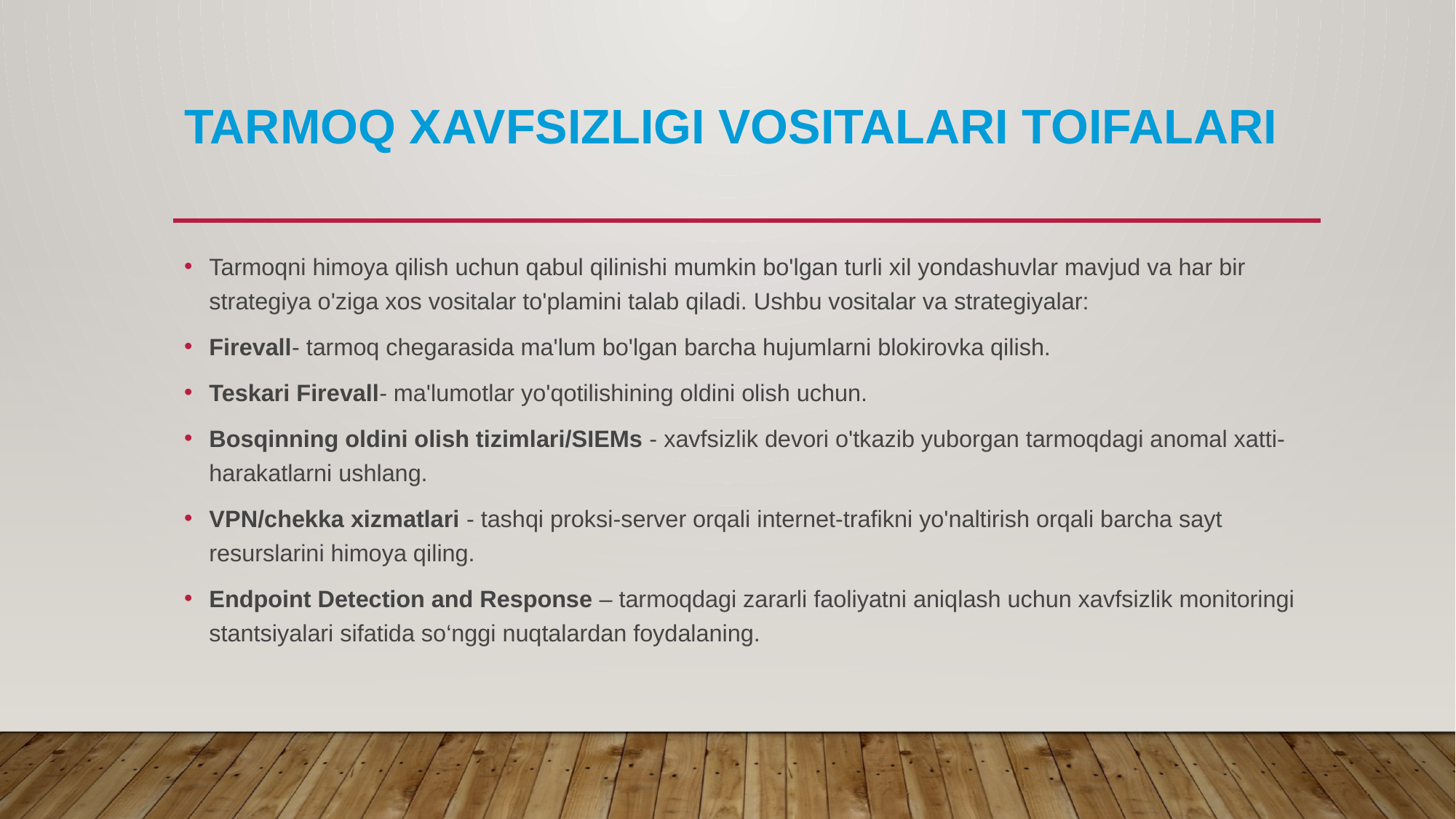

# Tarmoq xavfsizligi vositalari toifalari
Tarmoqni himoya qilish uchun qabul qilinishi mumkin bo'lgan turli xil yondashuvlar mavjud va har bir strategiya o'ziga xos vositalar to'plamini talab qiladi. Ushbu vositalar va strategiyalar:
Firevall- tarmoq chegarasida ma'lum bo'lgan barcha hujumlarni blokirovka qilish.
Teskari Firevall- ma'lumotlar yo'qotilishining oldini olish uchun.
Bosqinning oldini olish tizimlari/SIEMs - xavfsizlik devori o'tkazib yuborgan tarmoqdagi anomal xatti-harakatlarni ushlang.
VPN/chekka xizmatlari - tashqi proksi-server orqali internet-trafikni yo'naltirish orqali barcha sayt resurslarini himoya qiling.
Endpoint Detection and Response – tarmoqdagi zararli faoliyatni aniqlash uchun xavfsizlik monitoringi stantsiyalari sifatida so‘nggi nuqtalardan foydalaning.